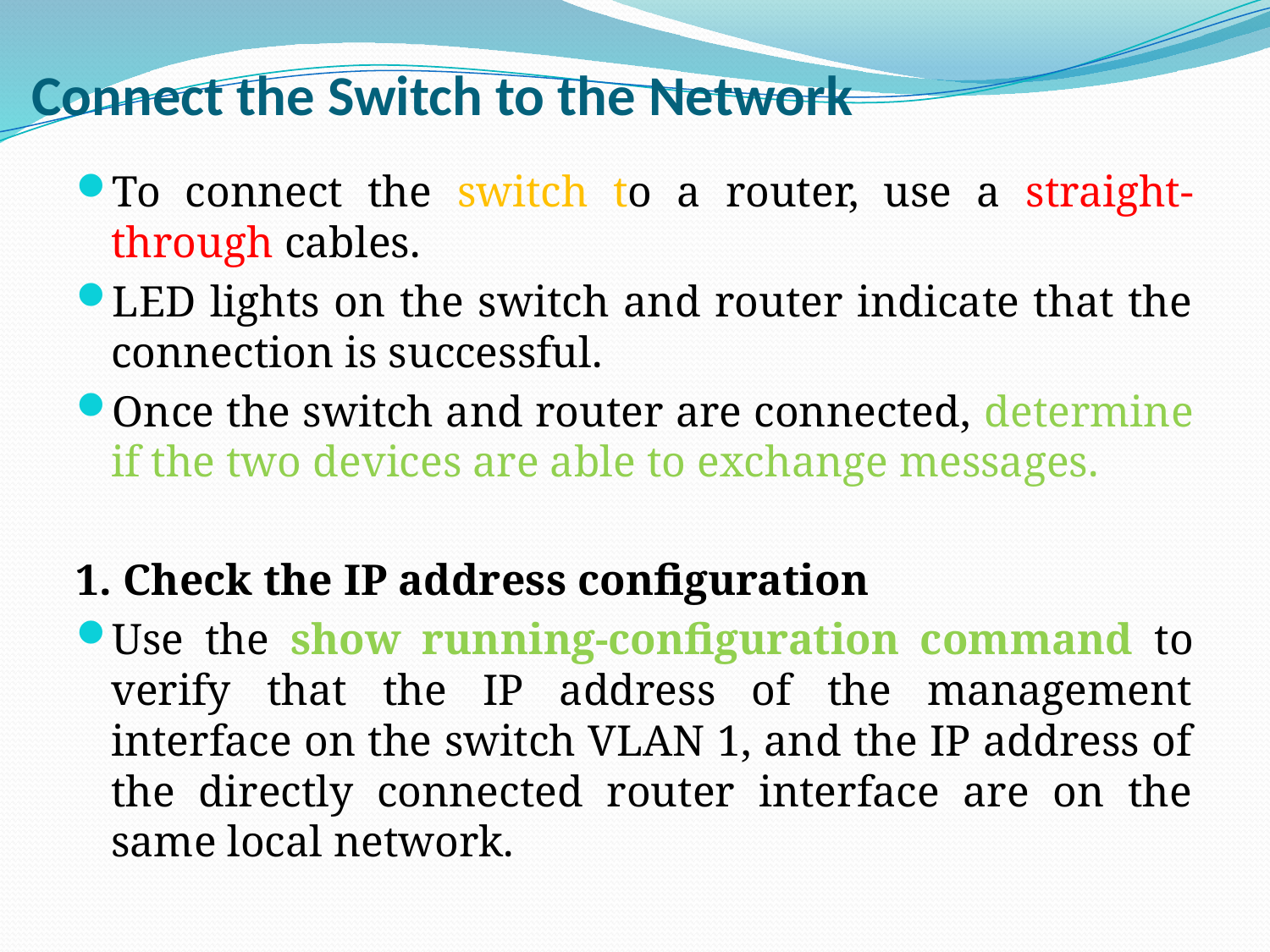

# Connect the Switch to the Network
To connect the switch to a router, use a straight-through cables.
LED lights on the switch and router indicate that the connection is successful.
Once the switch and router are connected, determine if the two devices are able to exchange messages.

1. Check the IP address configuration
Use the show running-configuration command to verify that the IP address of the management interface on the switch VLAN 1, and the IP address of the directly connected router interface are on the same local network.